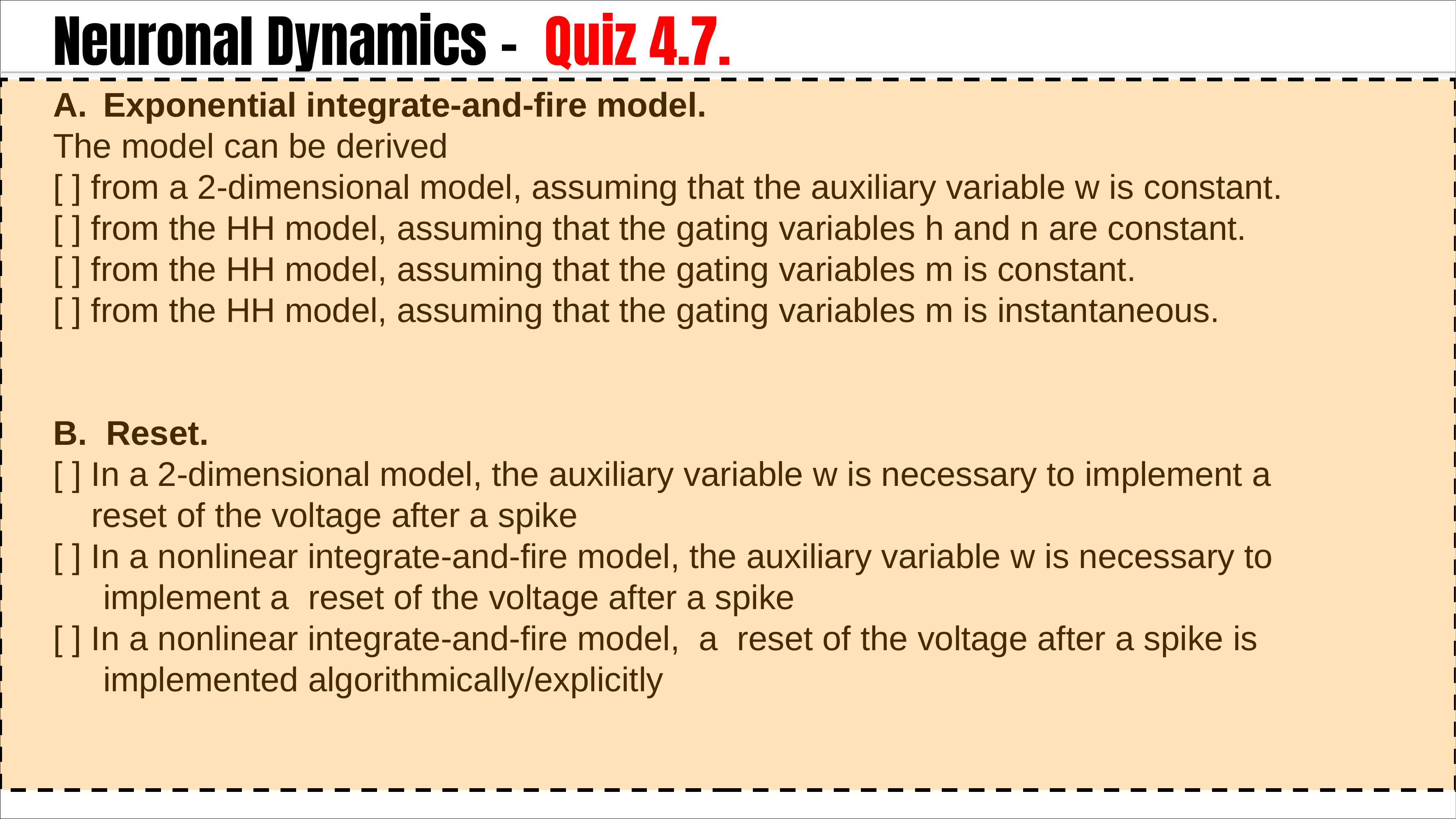

Neuronal Dynamics –  Quiz 4.7.

Exponential integrate-and-fire model.
The model can be derived
[ ] from a 2-dimensional model, assuming that the auxiliary variable w is constant.
[ ] from the HH model, assuming that the gating variables h and n are constant.
[ ] from the HH model, assuming that the gating variables m is constant.
[ ] from the HH model, assuming that the gating variables m is instantaneous.

B.  Reset.
[ ] In a 2-dimensional model, the auxiliary variable w is necessary to implement a
    reset of the voltage after a spike
[ ] In a nonlinear integrate-and-fire model, the auxiliary variable w is necessary to implement a  reset of the voltage after a spike
[ ] In a nonlinear integrate-and-fire model,  a  reset of the voltage after a spike is implemented algorithmically/explicitly